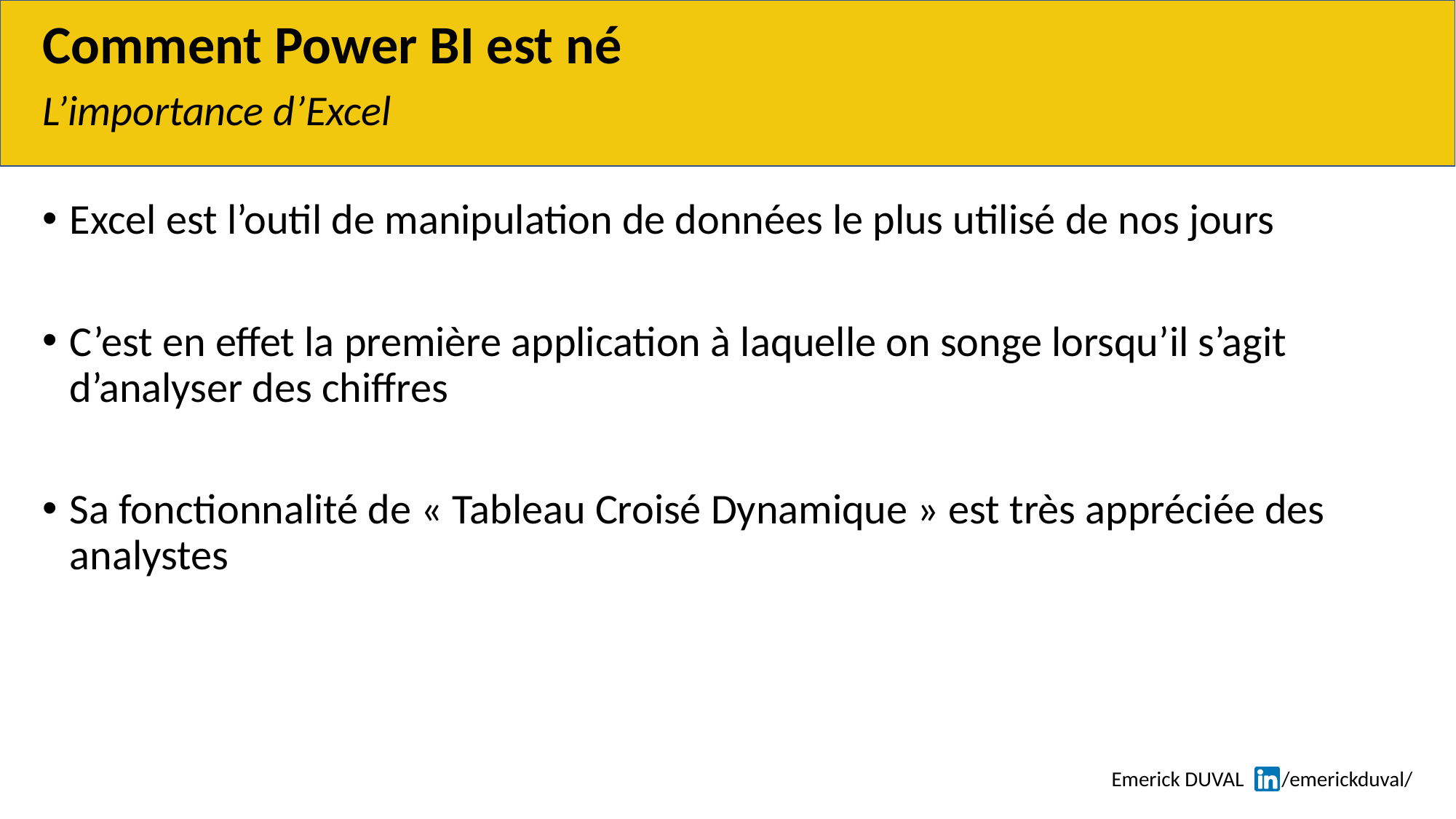

# Comment Power BI est né
L’importance d’Excel
Excel est l’outil de manipulation de données le plus utilisé de nos jours

C’est en effet la première application à laquelle on songe lorsqu’il s’agit d’analyser des chiffres

Sa fonctionnalité de « Tableau Croisé Dynamique » est très appréciée des analystes